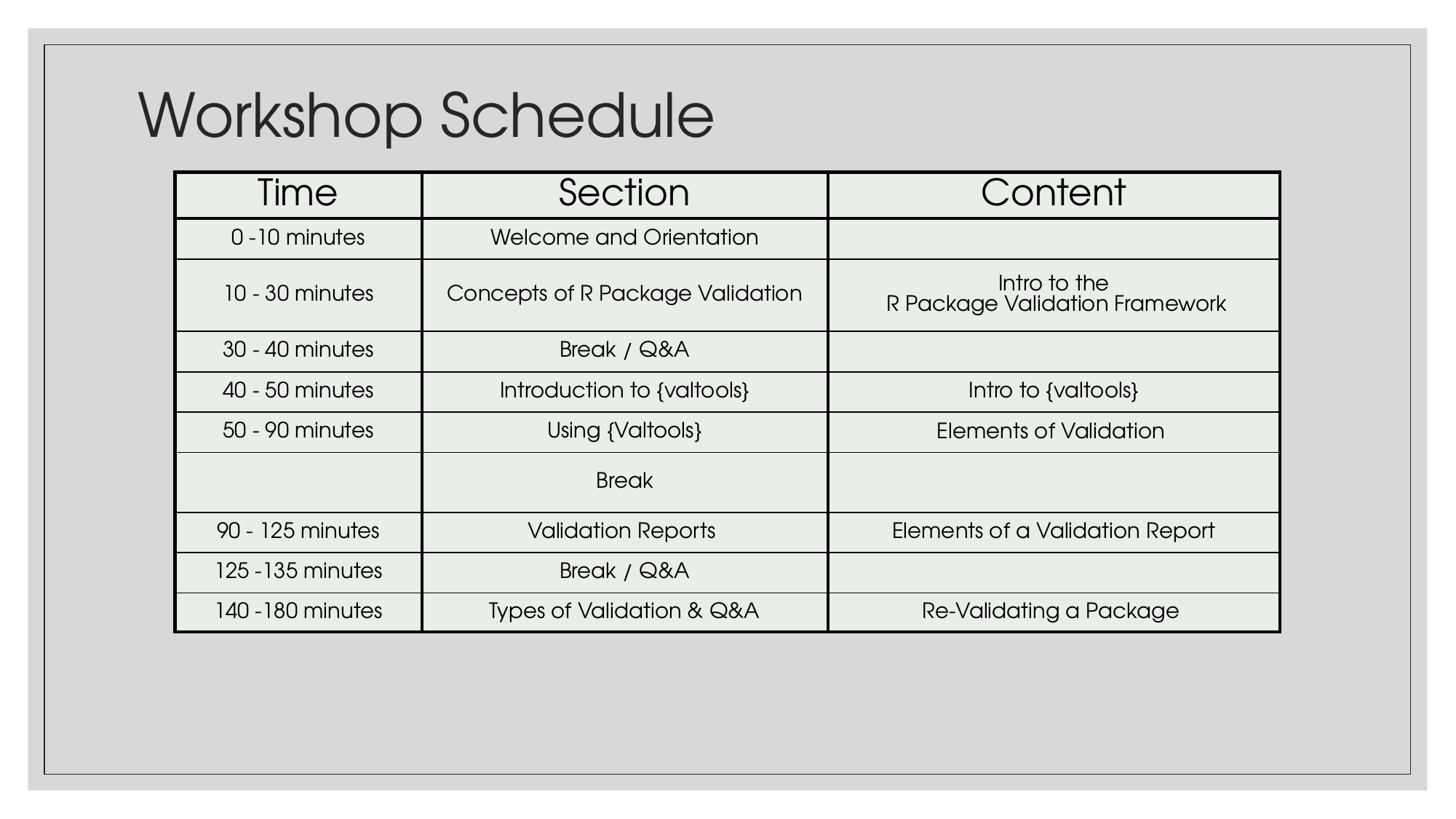

# Workshop Schedule
| Time | Section | Content |
| --- | --- | --- |
| 0 -10 minutes | Welcome and Orientation |  |
| 10 - 30 minutes | Concepts of R Package Validation | Intro to the R Package Validation Framework |
| 30 - 40 minutes | Break / Q&A |  |
| 40 - 50 minutes | Introduction to {valtools} | Intro to {valtools} |
| 50 - 90 minutes | Using {Valtools} | Elements of Validation |
|  | Break |  |
| 90 - 125 minutes | Validation Reports | Elements of a Validation Report |
| 125 -135 minutes | Break / Q&A |  |
| 140 -180 minutes | Types of Validation & Q&A | Re-Validating a Package |